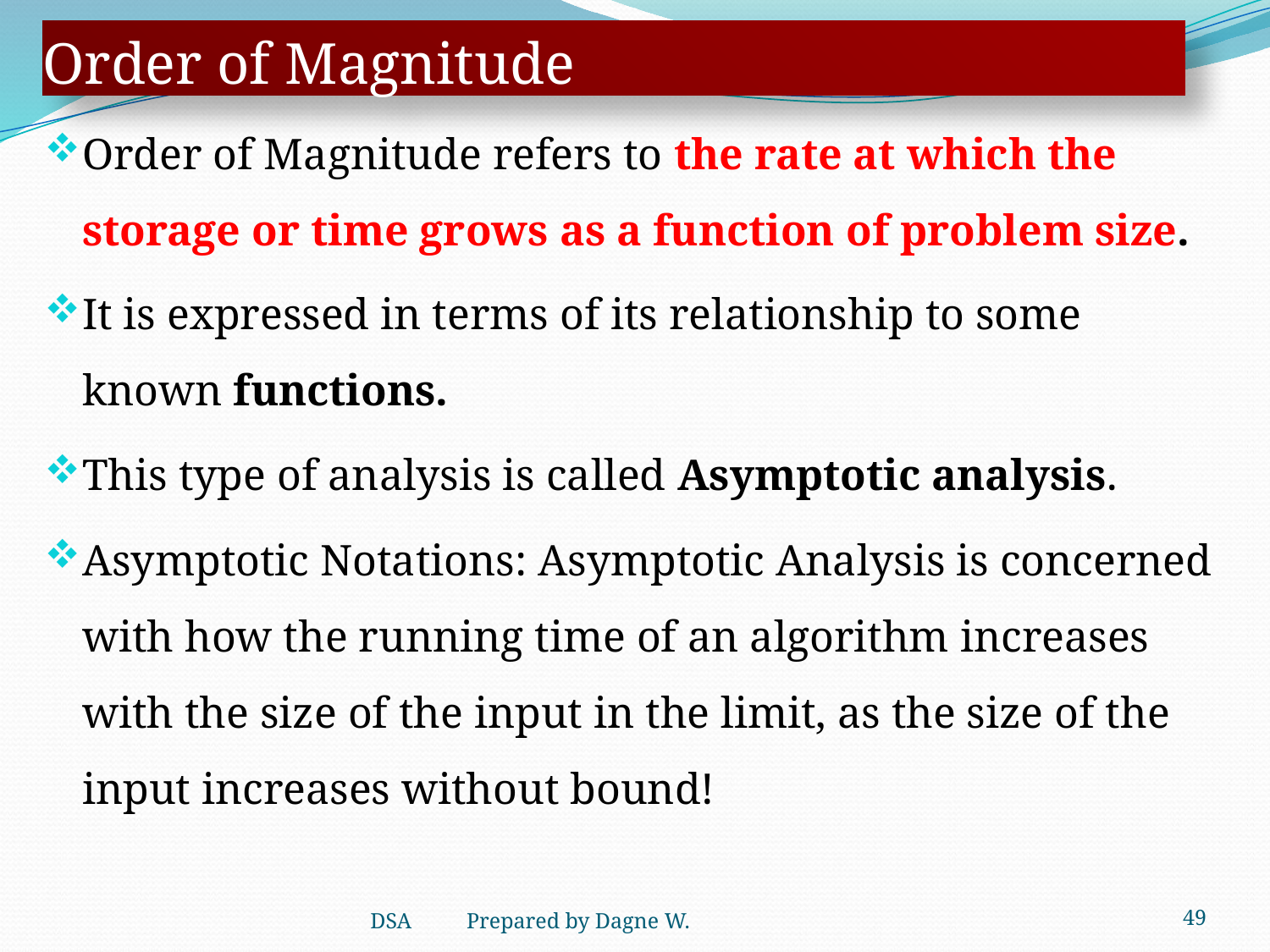

# Order of Magnitude
Order of Magnitude refers to the rate at which the storage or time grows as a function of problem size.
It is expressed in terms of its relationship to some known functions.
This type of analysis is called Asymptotic analysis.
Asymptotic Notations: Asymptotic Analysis is concerned with how the running time of an algorithm increases with the size of the input in the limit, as the size of the input increases without bound!
49
DSA          Prepared by Dagne W.